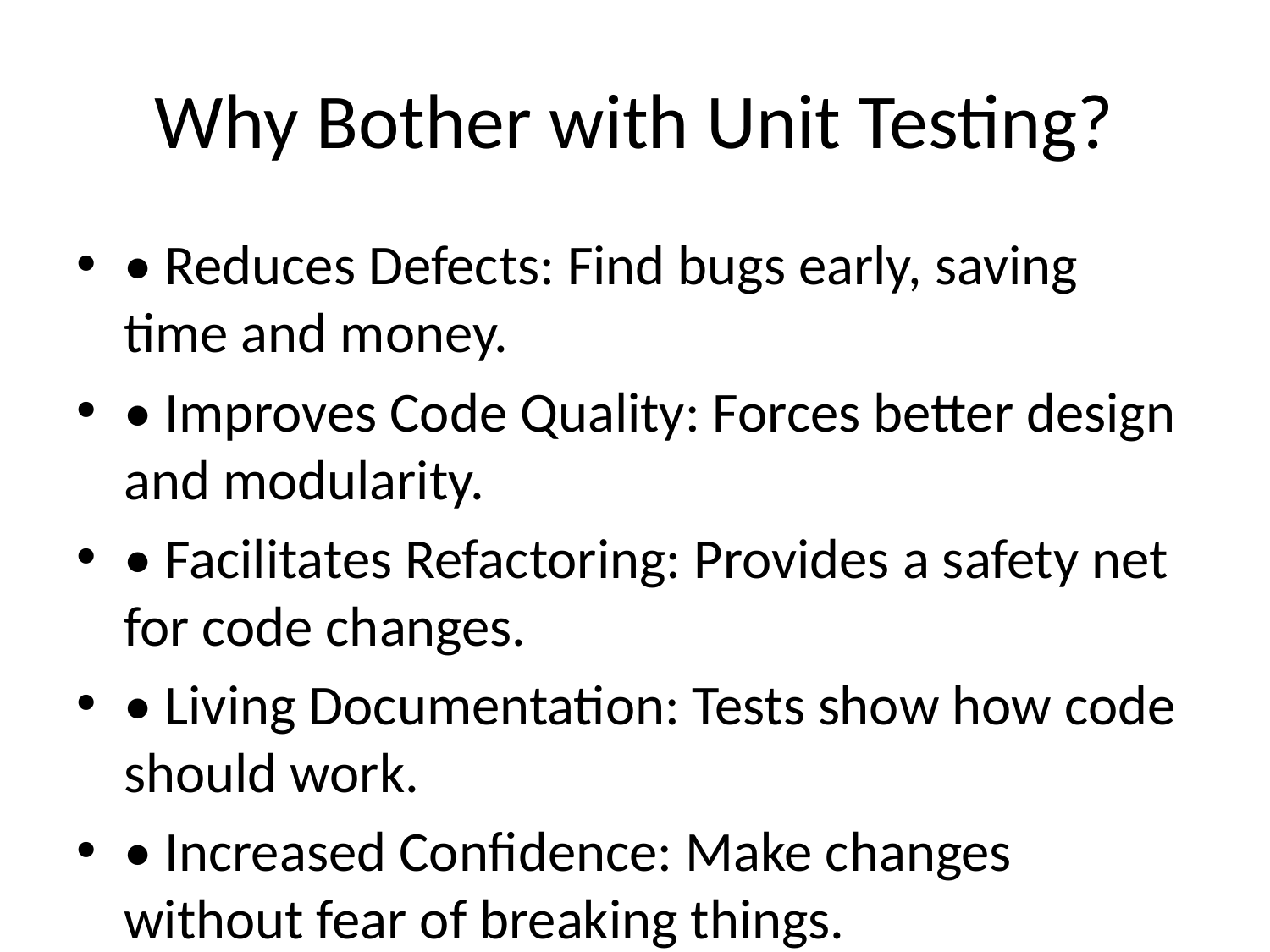

# Why Bother with Unit Testing?
• Reduces Defects: Find bugs early, saving time and money.
• Improves Code Quality: Forces better design and modularity.
• Facilitates Refactoring: Provides a safety net for code changes.
• Living Documentation: Tests show how code should work.
• Increased Confidence: Make changes without fear of breaking things.